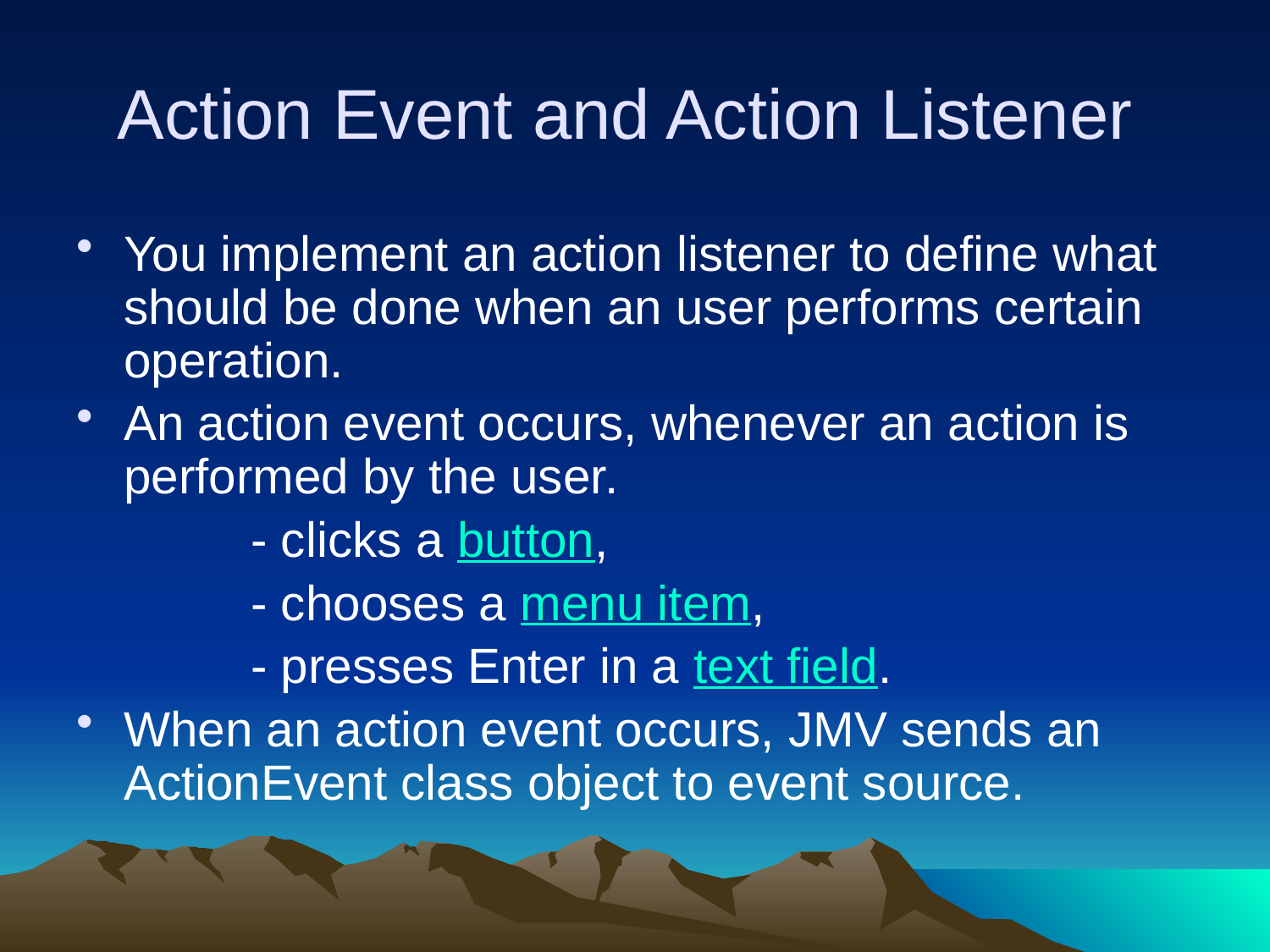

# Action Event and Action Listener
You implement an action listener to define what should be done when an user performs certain operation.
An action event occurs, whenever an action is performed by the user.
		- clicks a button,
		- chooses a menu item,
		- presses Enter in a text field.
When an action event occurs, JMV sends an ActionEvent class object to event source.